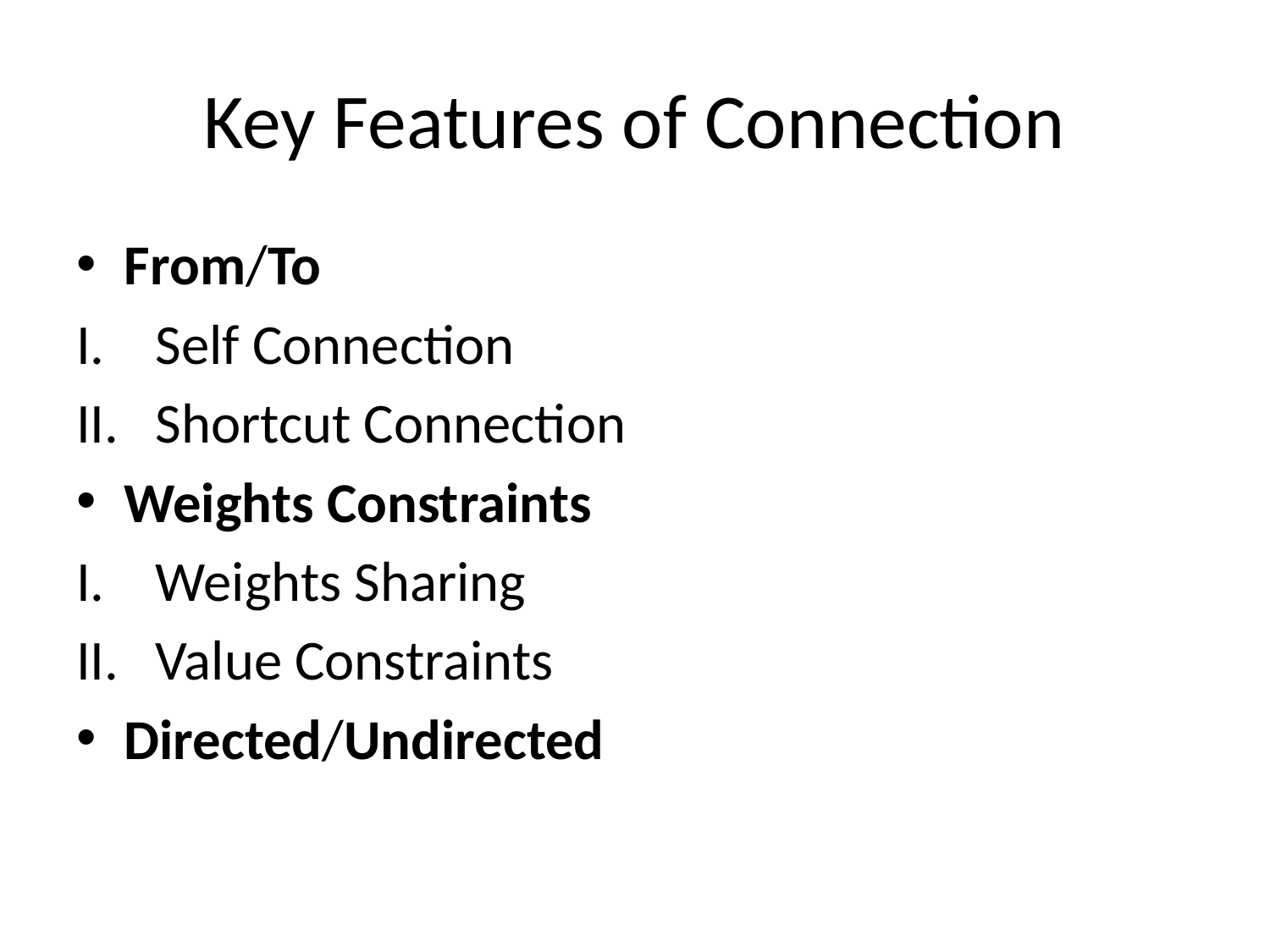

# Key Features of Connection
From/To
Self Connection
Shortcut Connection
Weights Constraints
Weights Sharing
Value Constraints
Directed/Undirected